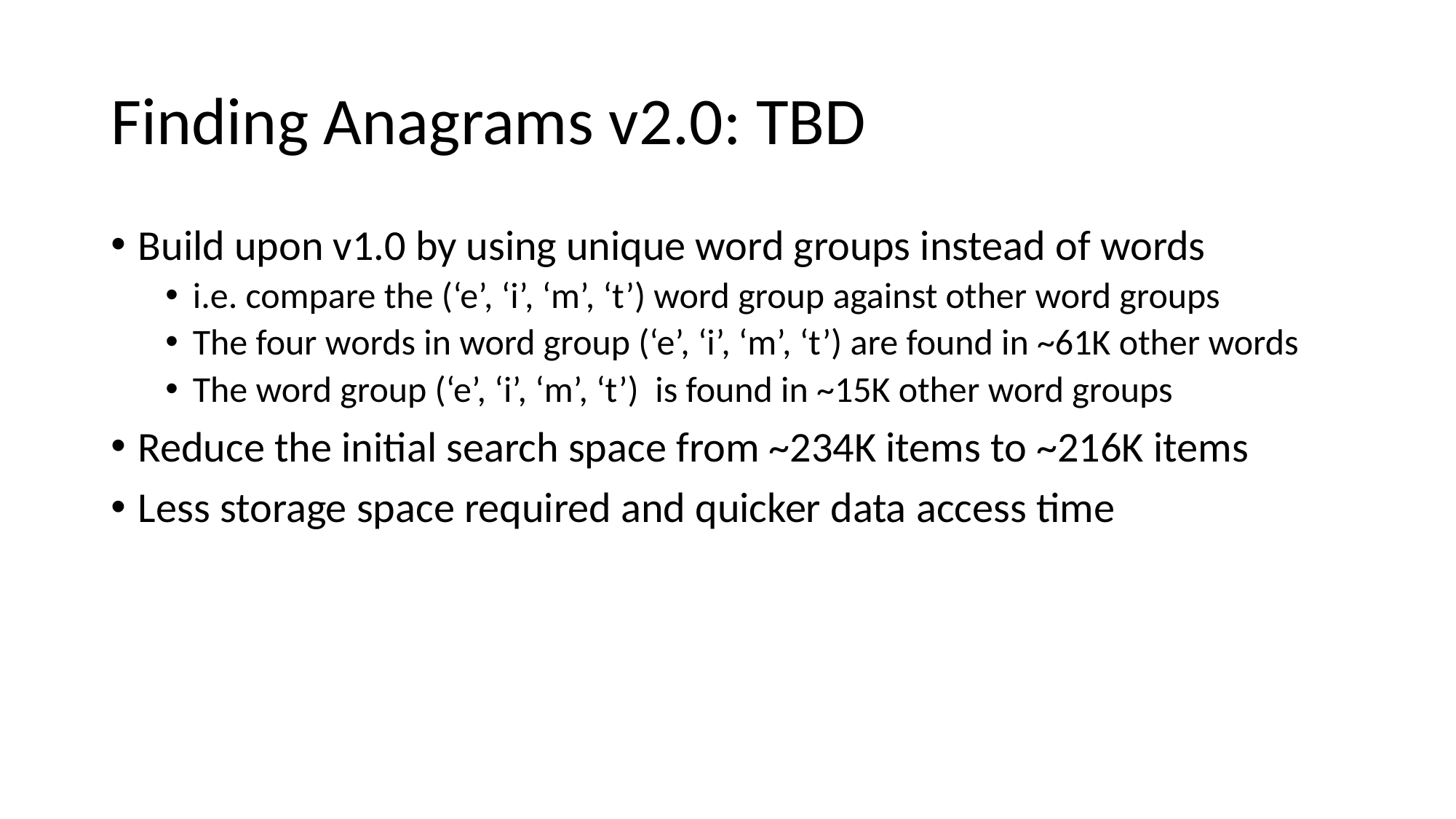

# Finding Anagrams v2.0: TBD
Build upon v1.0 by using unique word groups instead of words
i.e. compare the (‘e’, ‘i’, ‘m’, ‘t’) word group against other word groups
The four words in word group (‘e’, ‘i’, ‘m’, ‘t’) are found in ~61K other words
The word group (‘e’, ‘i’, ‘m’, ‘t’)  is found in ~15K other word groups
Reduce the initial search space from ~234K items to ~216K items
Less storage space required and quicker data access time